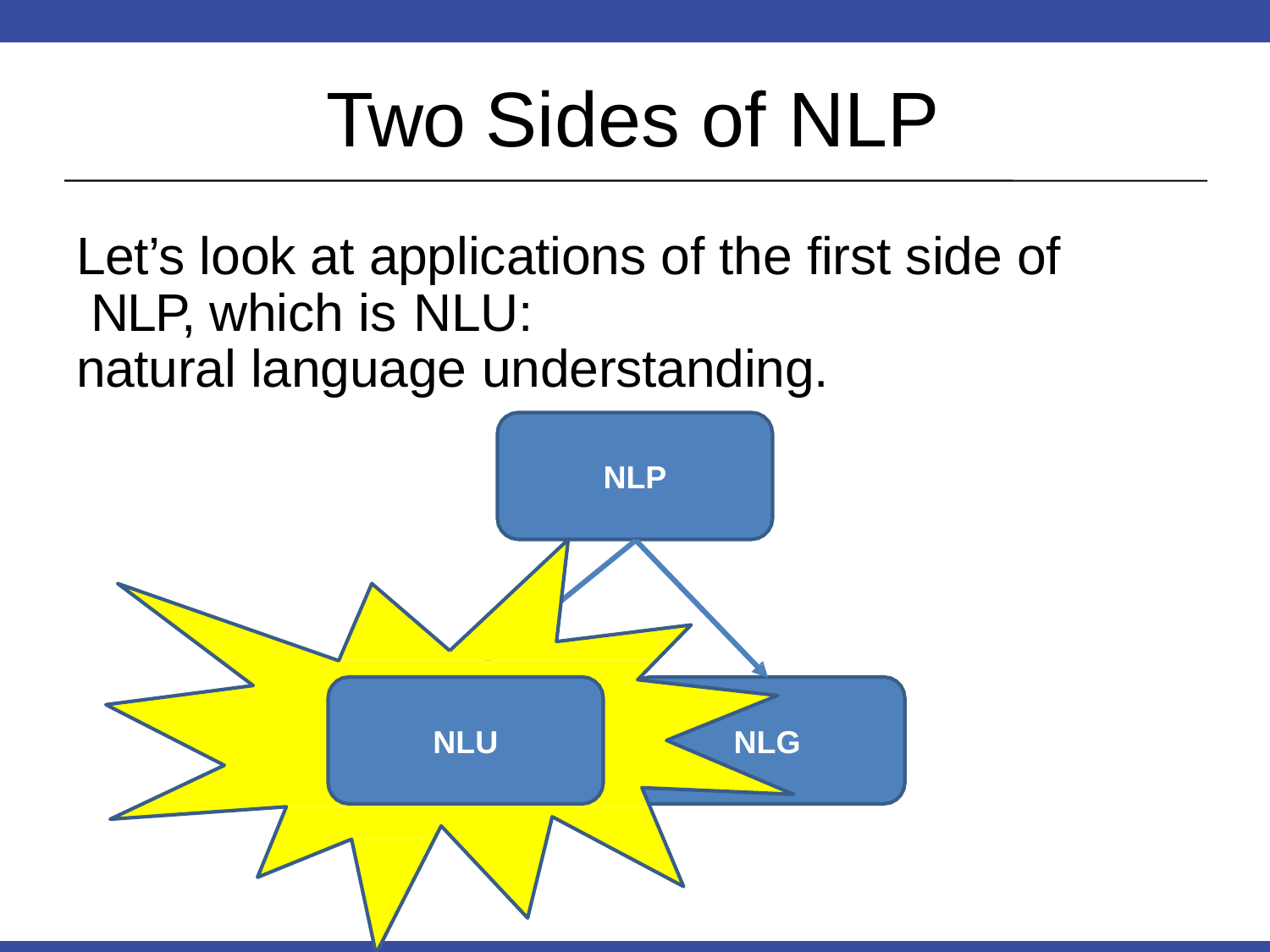

# Two Sides of NLP

Let’s look at applications of the first side of  NLP, which is NLU:
natural language understanding.

NLP

NLU
NLG